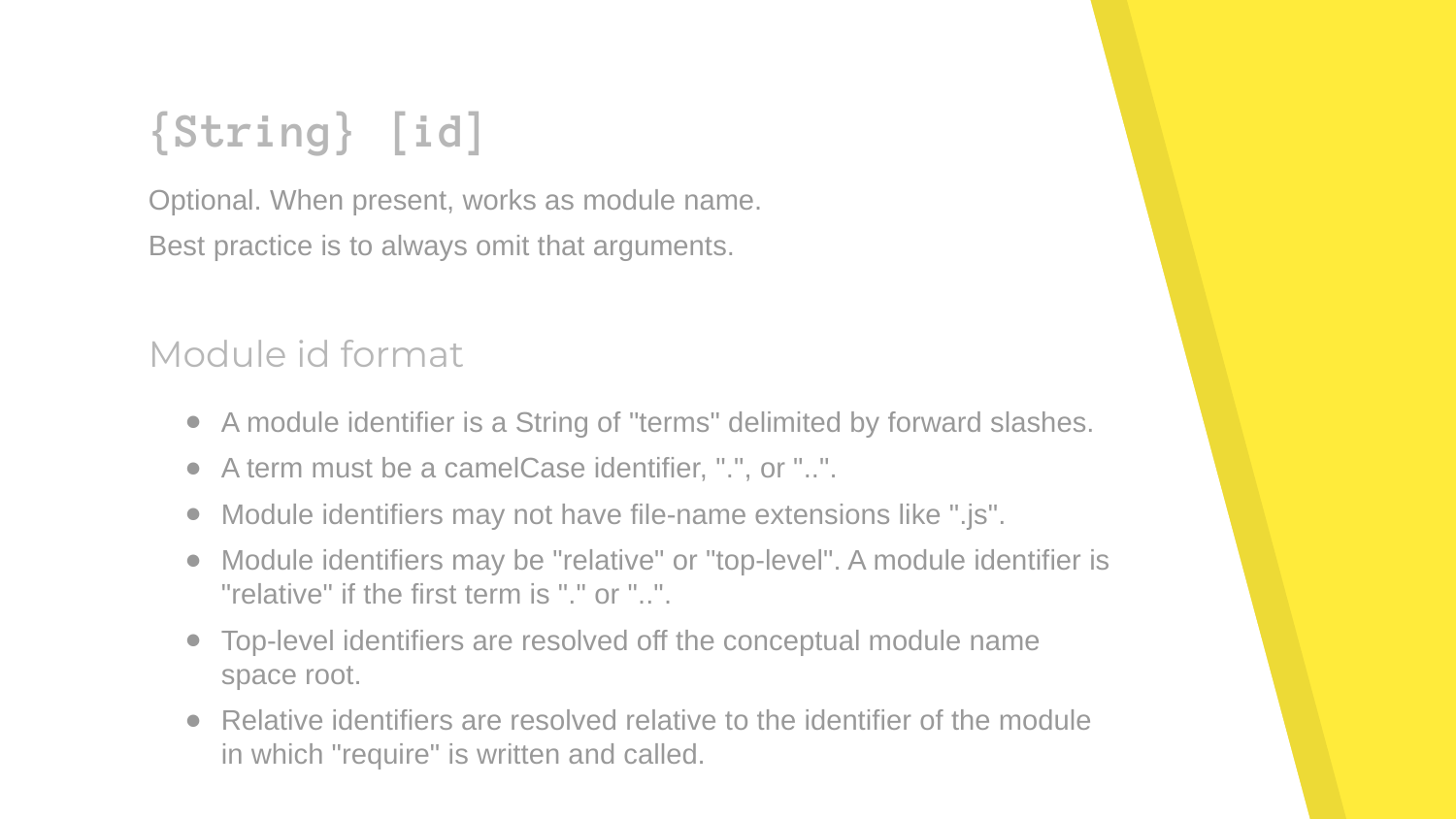

{String} [id]
Optional. When present, works as module name.
Best practice is to always omit that arguments.
Module id format
A module identifier is a String of "terms" delimited by forward slashes.
A term must be a camelCase identifier, ".", or "..".
Module identifiers may not have file-name extensions like ".js".
Module identifiers may be "relative" or "top-level". A module identifier is "relative" if the first term is "." or "..".
Top-level identifiers are resolved off the conceptual module name space root.
Relative identifiers are resolved relative to the identifier of the module in which "require" is written and called.